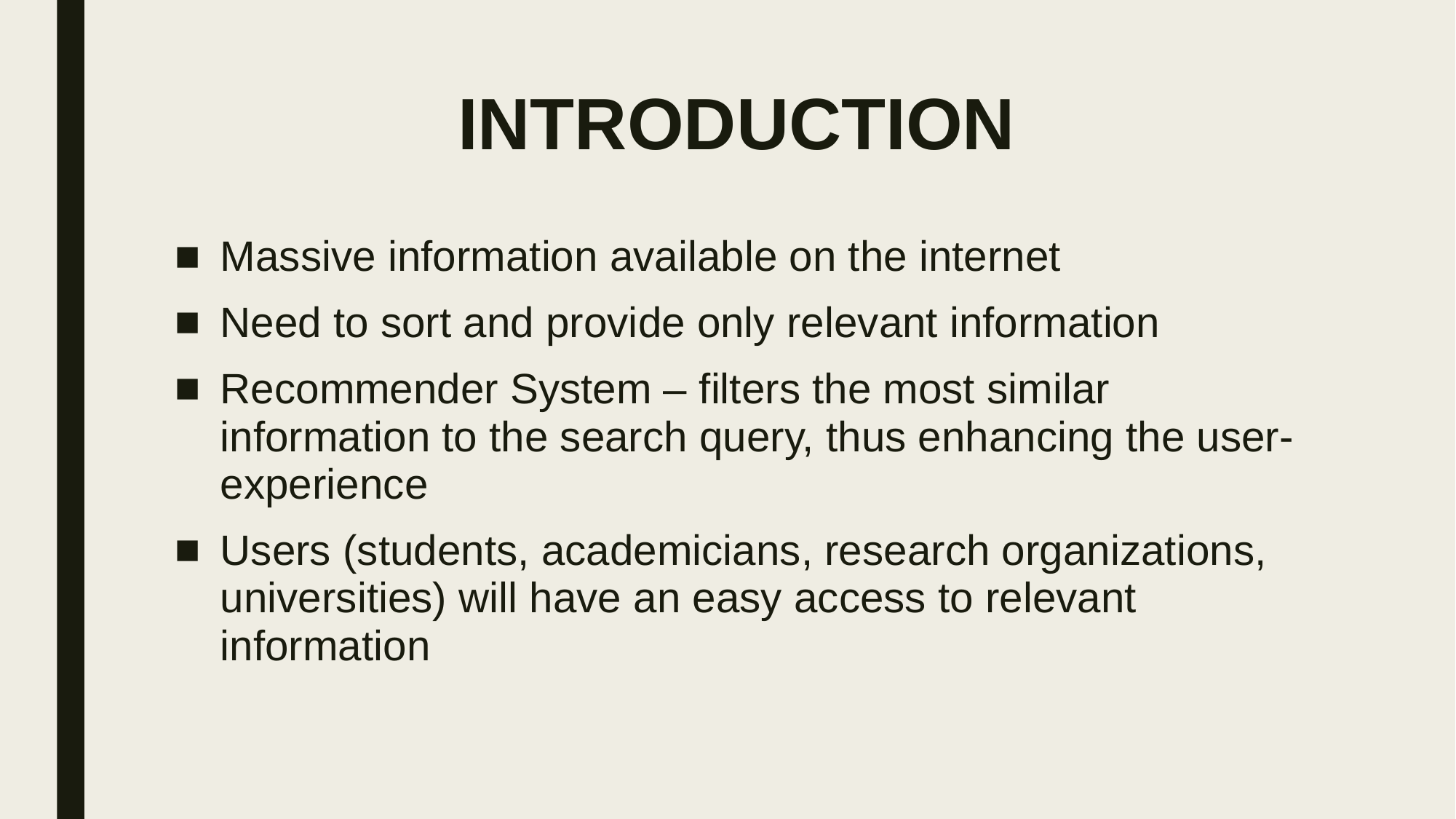

# INTRODUCTION
Massive information available on the internet
Need to sort and provide only relevant information
Recommender System – filters the most similar information to the search query, thus enhancing the user-experience
Users (students, academicians, research organizations, universities) will have an easy access to relevant information